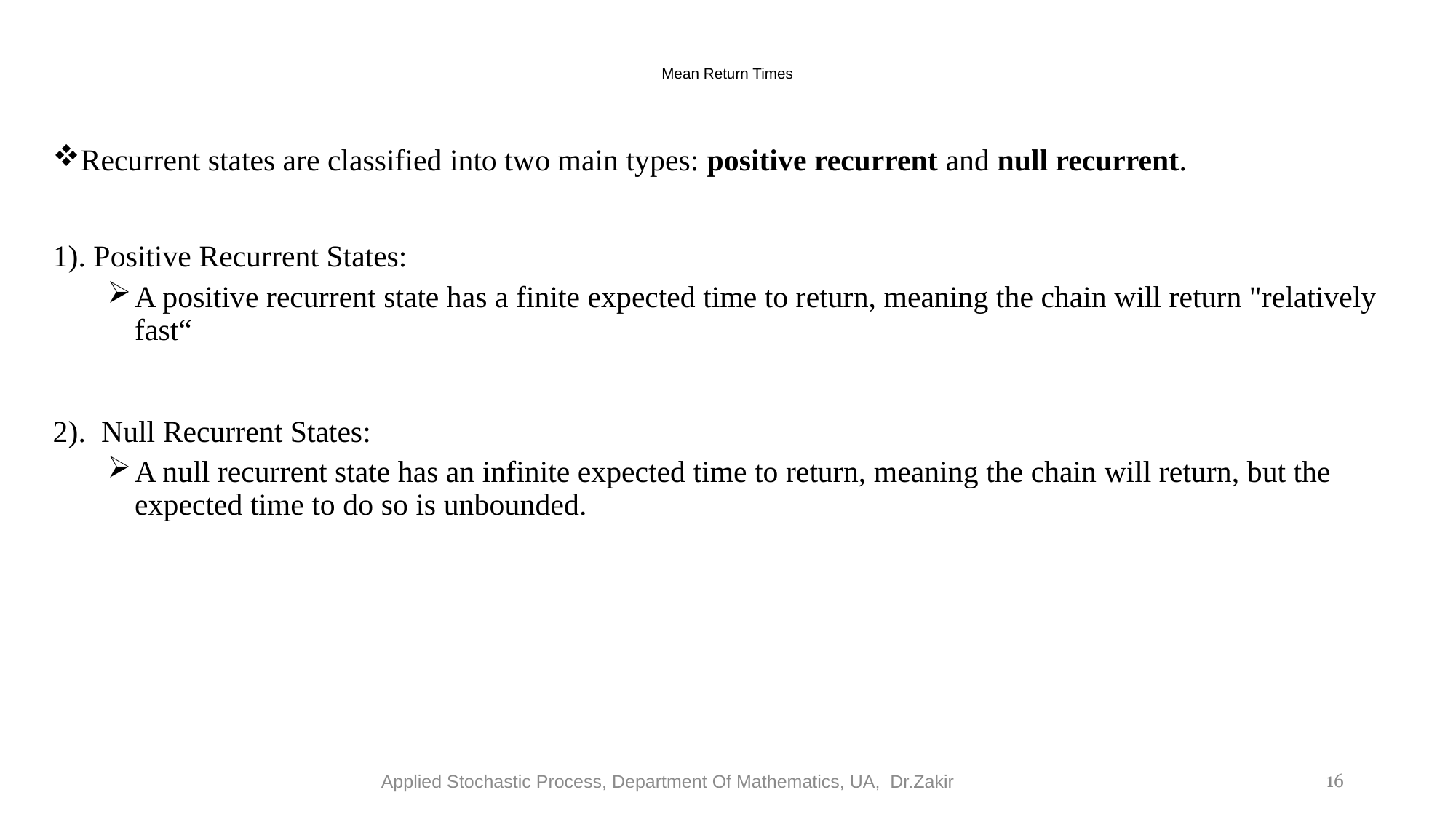

# Mean Return Times
Recurrent states are classified into two main types: positive recurrent and null recurrent.

1). Positive Recurrent States:
A positive recurrent state has a finite expected time to return, meaning the chain will return "relatively fast“

2).  Null Recurrent States:
A null recurrent state has an infinite expected time to return, meaning the chain will return, but the expected time to do so is unbounded.

Applied Stochastic Process, Department Of Mathematics, UA,  Dr.Zakir
16